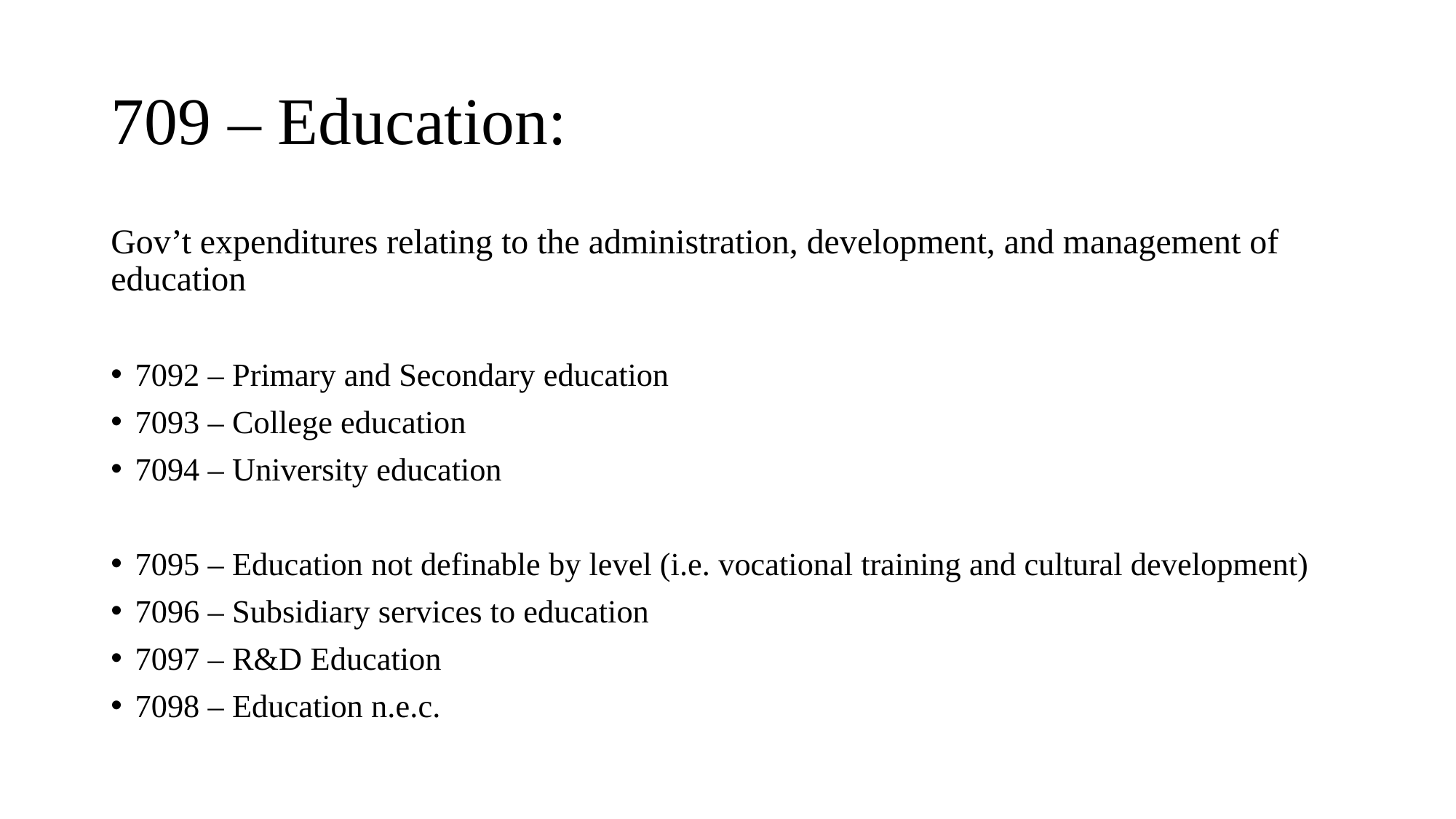

# 709 – Education:
Gov’t expenditures relating to the administration, development, and management of education

7092 – Primary and Secondary education
7093 – College education
7094 – University education

7095 – Education not definable by level (i.e. vocational training and cultural development)
7096 – Subsidiary services to education
7097 – R&D Education
7098 – Education n.e.c.